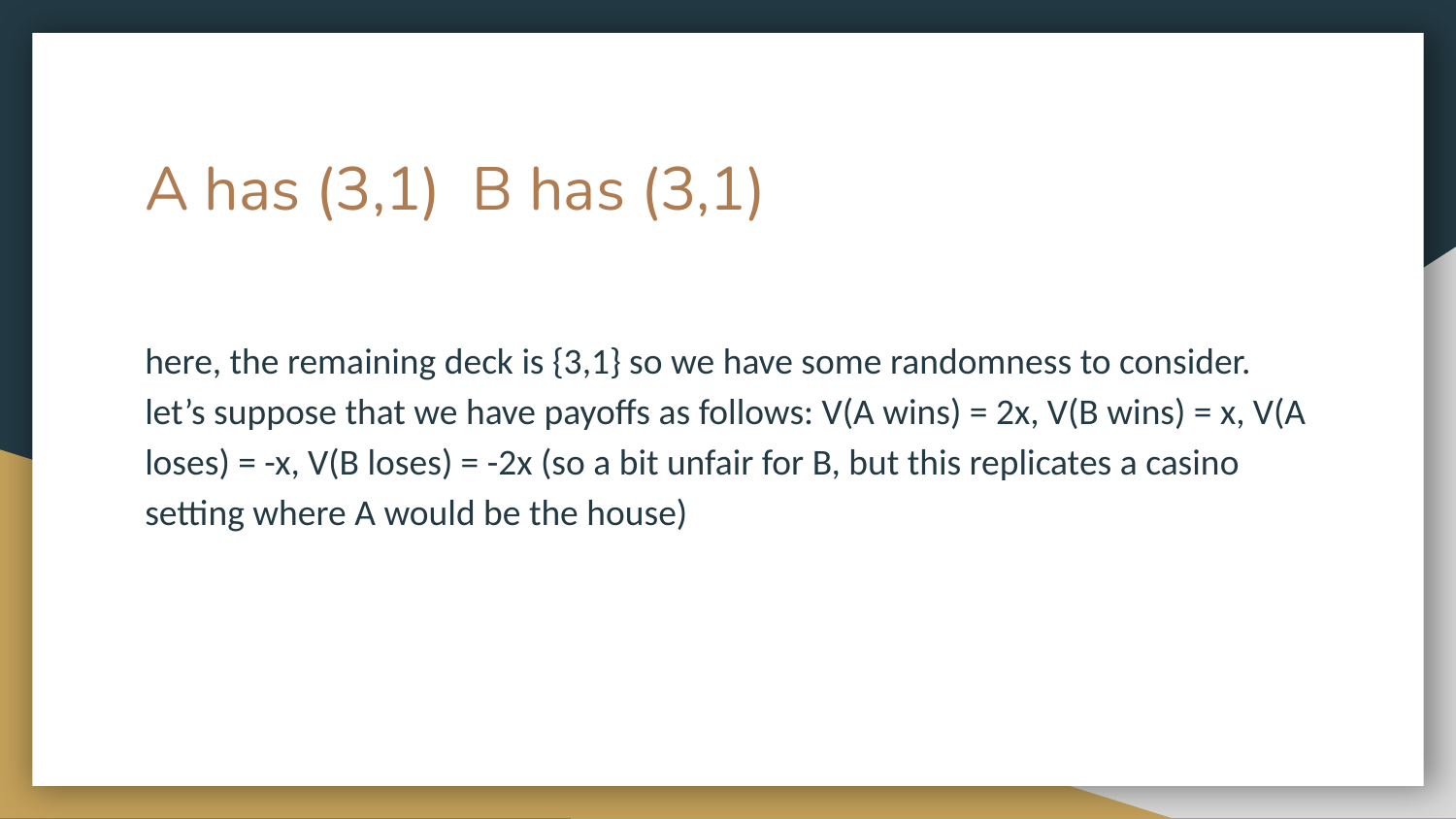

# A has (3,1)  B has (3,1)
here, the remaining deck is {3,1} so we have some randomness to consider. let’s suppose that we have payoffs as follows: V(A wins) = 2x, V(B wins) = x, V(A loses) = -x, V(B loses) = -2x (so a bit unfair for B, but this replicates a casino setting where A would be the house)